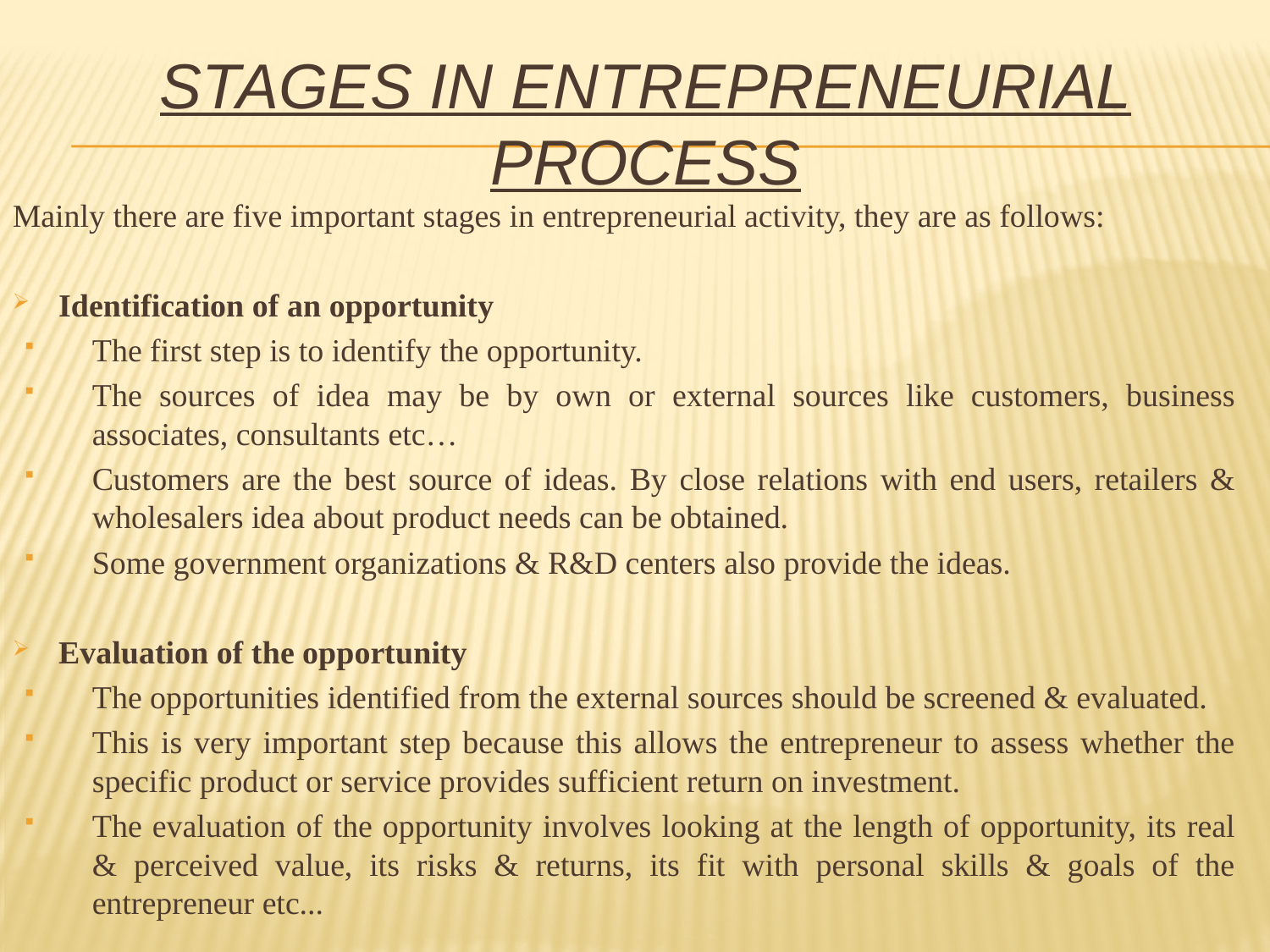

# Stages in entrepreneurial process
Mainly there are five important stages in entrepreneurial activity, they are as follows:

Identification of an opportunity
The first step is to identify the opportunity.
The sources of idea may be by own or external sources like customers, business associates, consultants etc…
Customers are the best source of ideas. By close relations with end users, retailers & wholesalers idea about product needs can be obtained.
Some government organizations & R&D centers also provide the ideas.

Evaluation of the opportunity
The opportunities identified from the external sources should be screened & evaluated.
This is very important step because this allows the entrepreneur to assess whether the specific product or service provides sufficient return on investment.
The evaluation of the opportunity involves looking at the length of opportunity, its real & perceived value, its risks & returns, its fit with personal skills & goals of the entrepreneur etc...